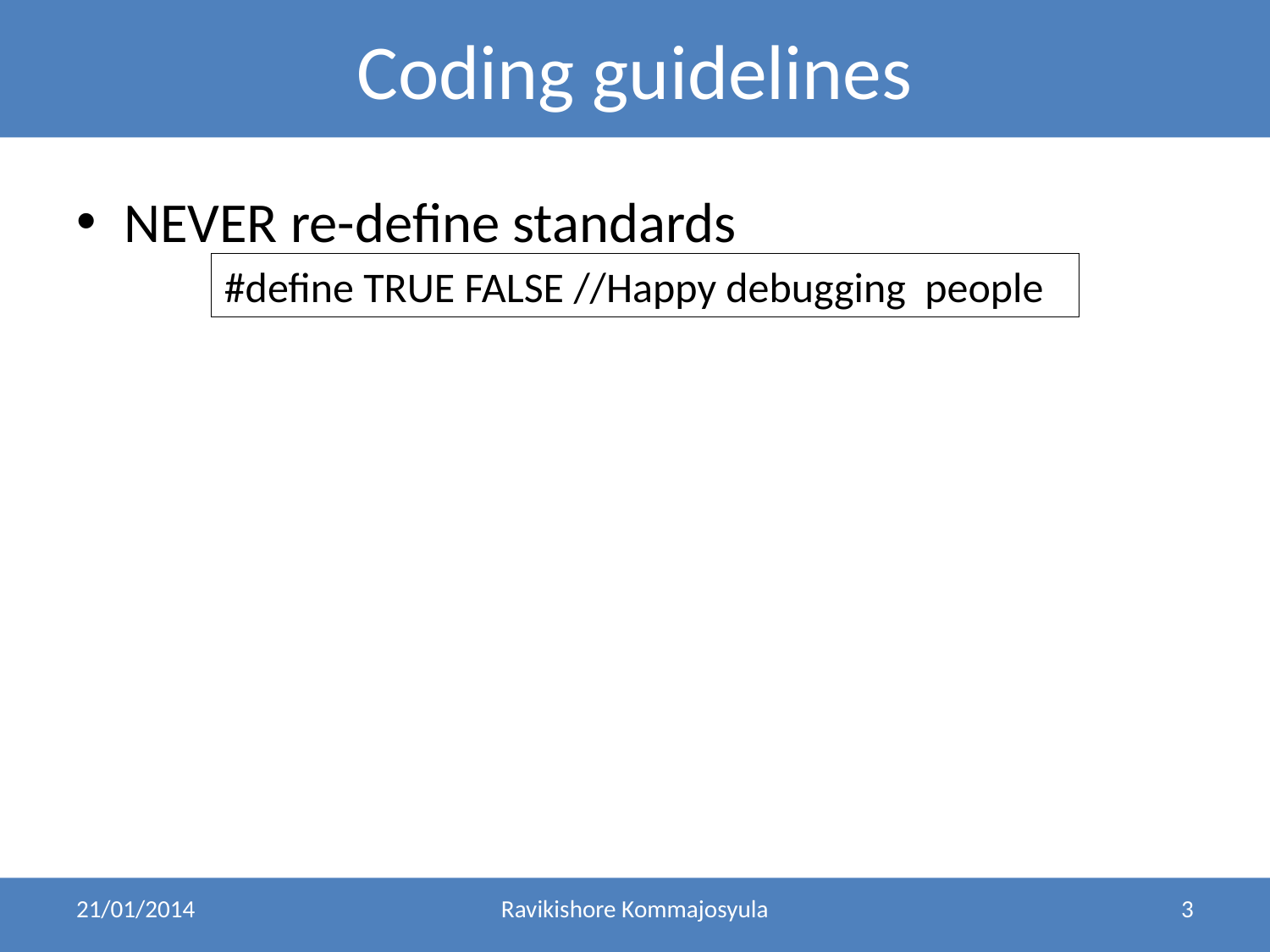

Coding guidelines
NEVER re-define standards

#define TRUE FALSE //Happy debugging  people

21/01/2014
Ravikishore Kommajosyula
3